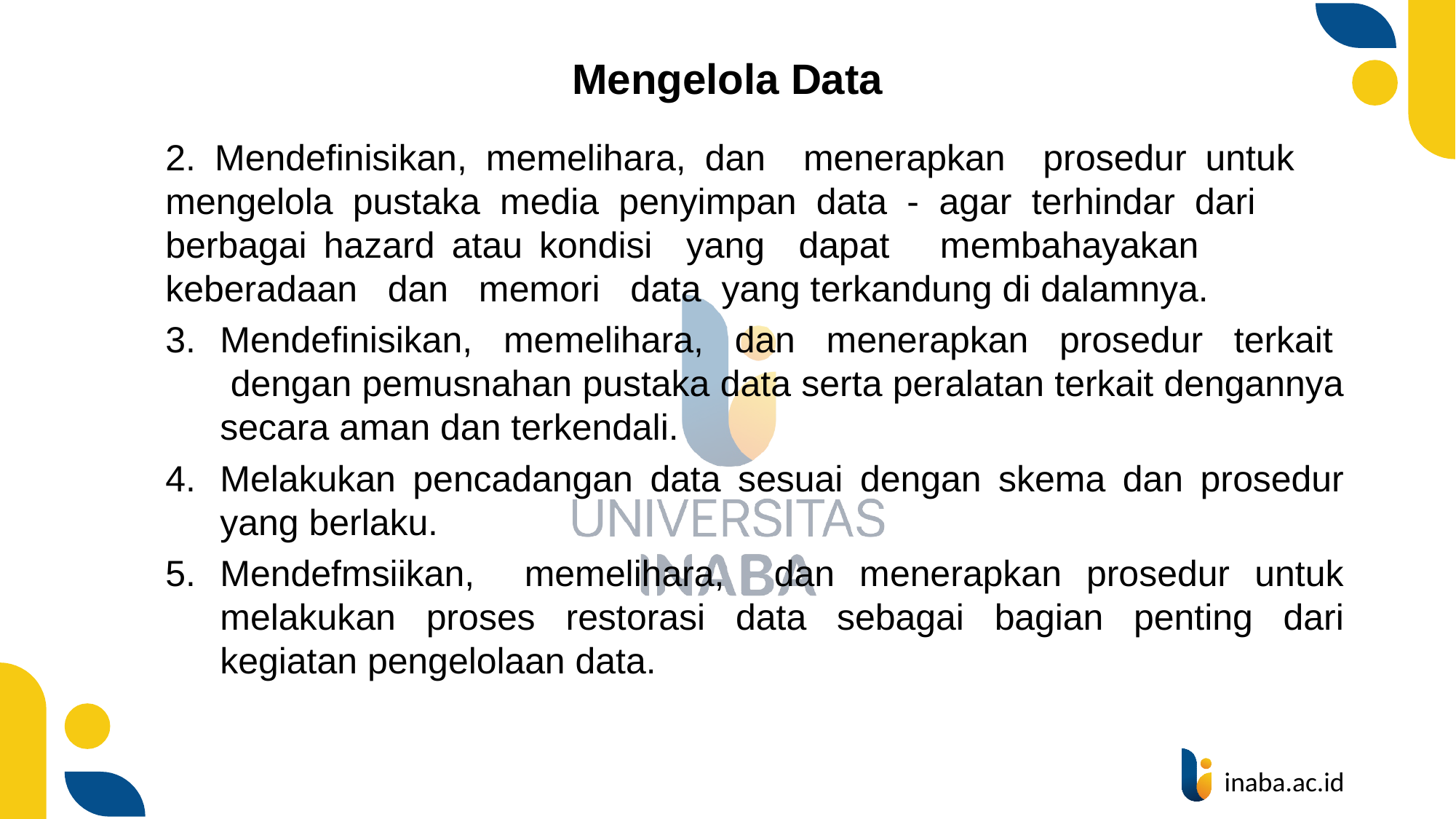

# Mengelola Data
2. Mendefinisikan, memelihara, dan  menerapkan  prosedur untuk  	mengelola pustaka media penyimpan data - agar terhindar dari 	berbagai hazard atau kondisi  yang  dapat   membahayakan   	keberadaan   dan   memori   data  yang terkandung di dalamnya.
Mendefinisikan,   memelihara,   dan   menerapkan   prosedur   terkait   dengan pemusnahan pustaka data serta peralatan terkait dengannya secara aman dan terkendali.
Melakukan pencadangan data sesuai dengan skema dan prosedur yang berlaku.
Mendefmsiikan,  memelihara,  dan menerapkan prosedur untuk melakukan proses restorasi data sebagai bagian penting dari kegiatan pengelolaan data.